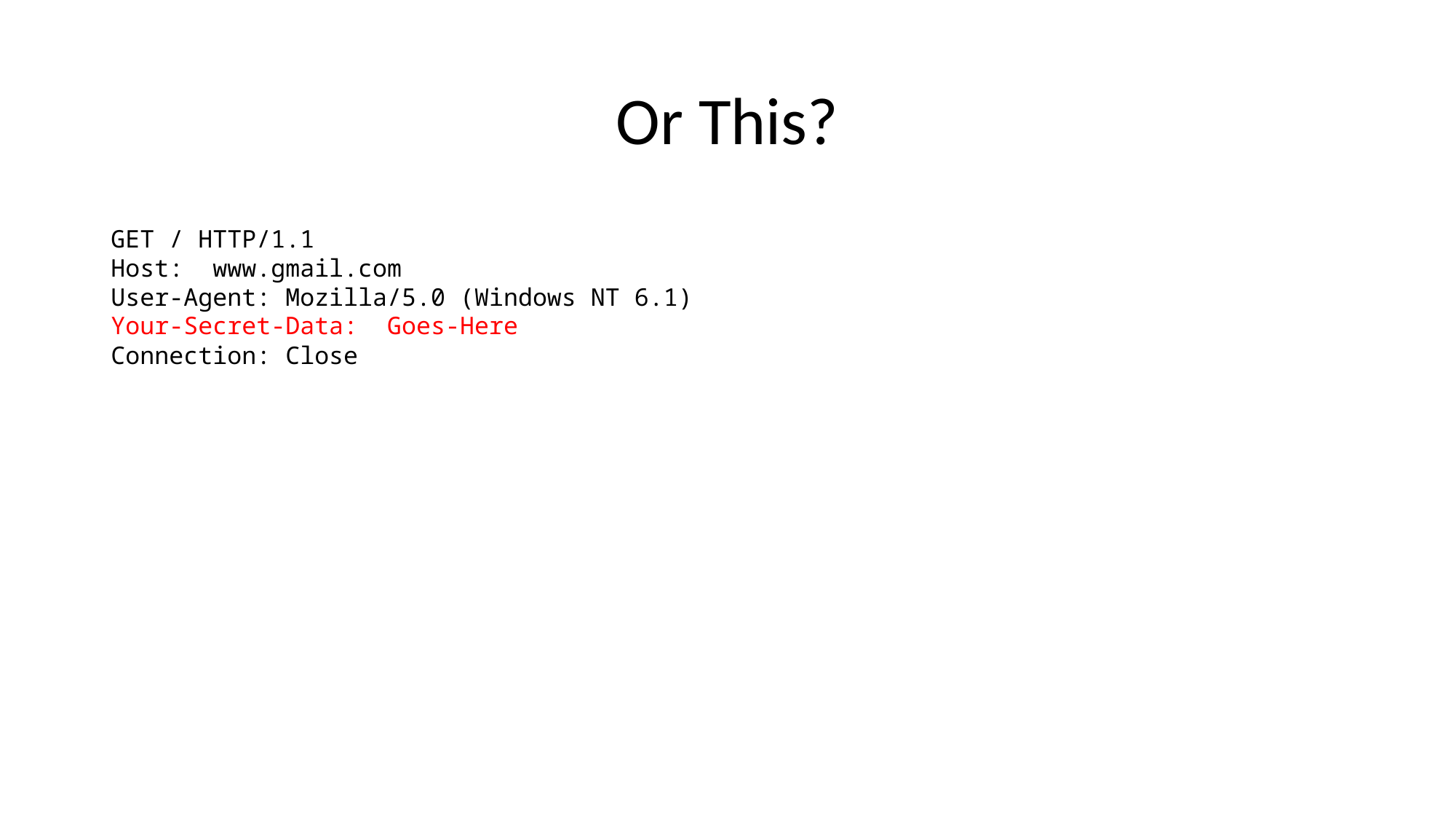

# Or This?
GET / HTTP/1.1
Host:  www.gmail.com
User-Agent: Mozilla/5.0 (Windows NT 6.1)
Your-Secret-Data:  Goes-Here
Connection: Close